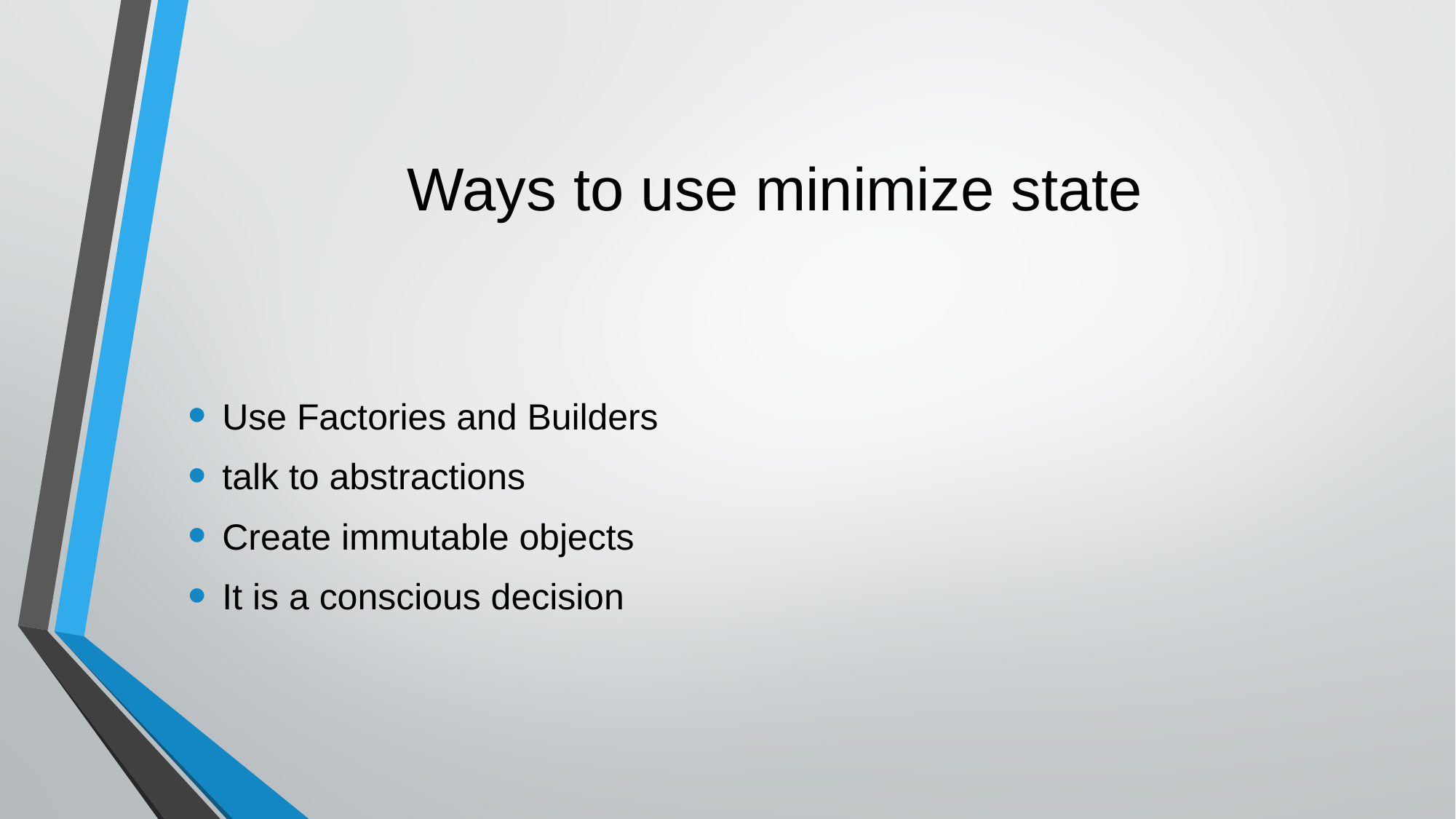

# Ways to use minimize state
Use Factories and Builders
talk to abstractions
Create immutable objects
It is a conscious decision